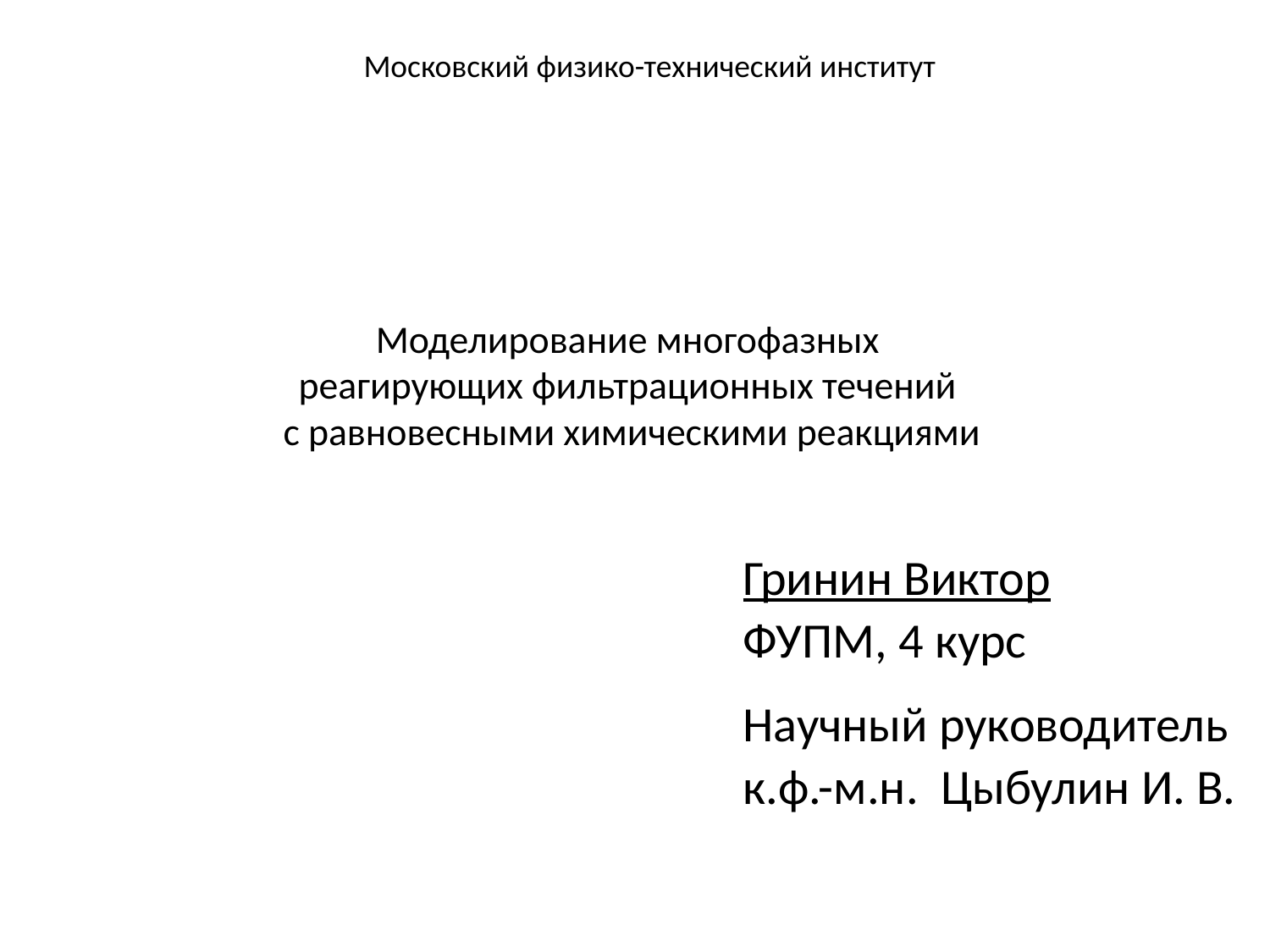

Московский физико-технический институт
# Моделирование многофазных реагирующих фильтрационных течений с равновесными химическими реакциями
Гринин Виктор
ФУПМ, 4 курc
Научный руководитель
к.ф.-м.н.  Цыбулин И. В.